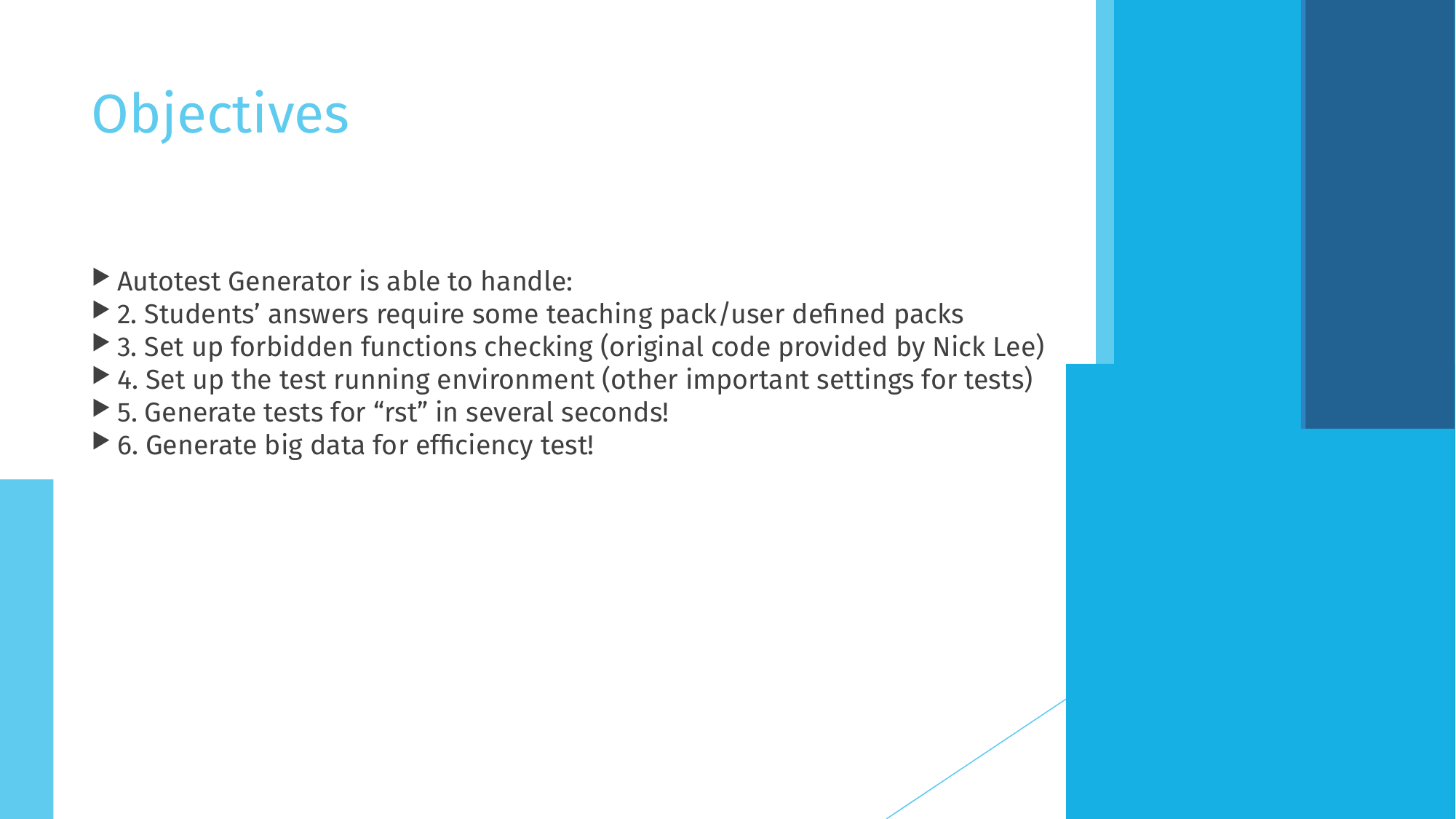

Objectives
Autotest Generator is able to handle:
2. Students’ answers require some teaching pack/user defined packs
3. Set up forbidden functions checking (original code provided by Nick Lee)
4. Set up the test running environment (other important settings for tests)
5. Generate tests for “rst” in several seconds!
6. Generate big data for efficiency test!